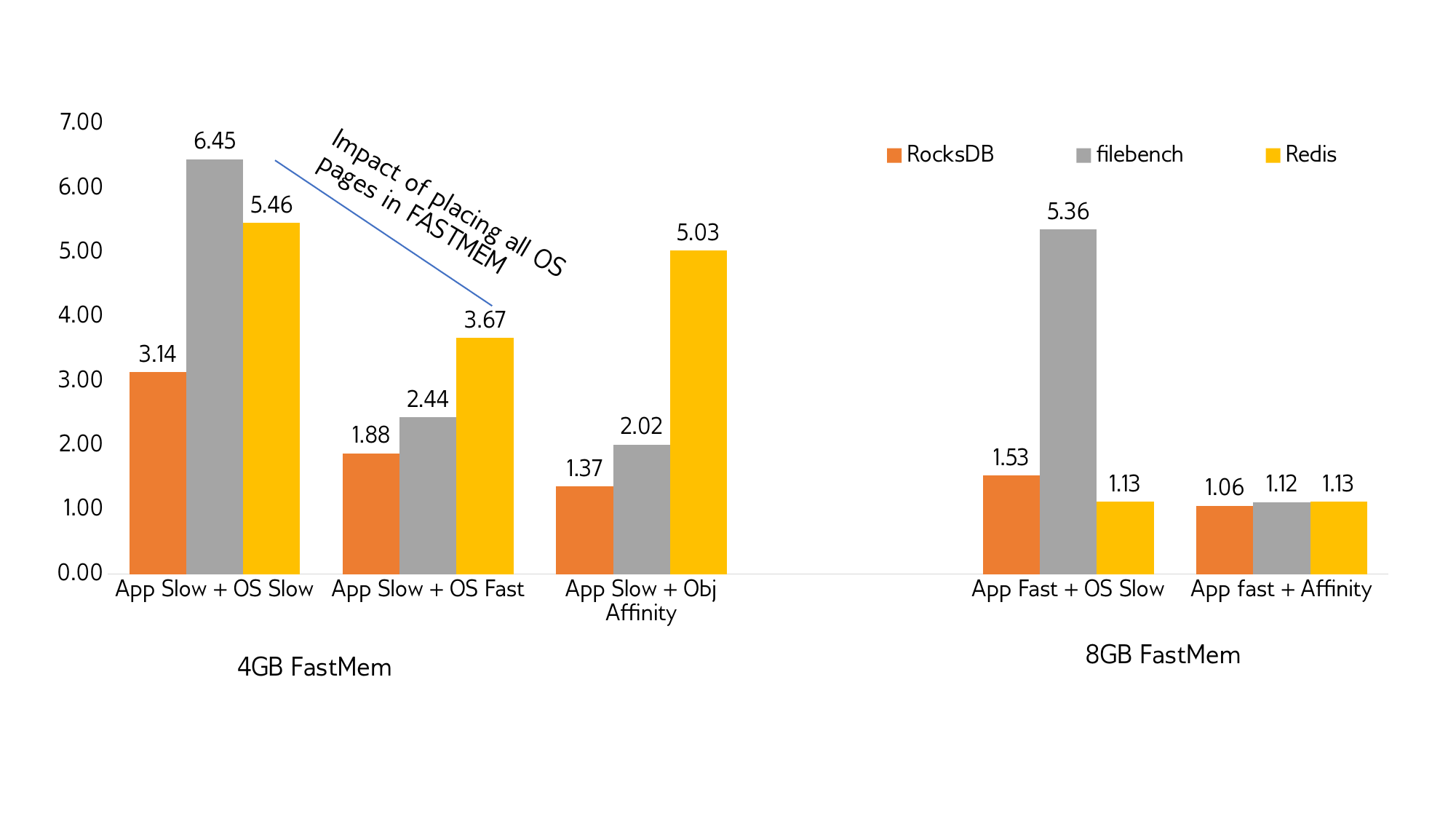

### Chart

| Category | RocksDB | filebench | Redis |
|---|---|---|---|
| App Slow + OS Slow | 3.142059451469864 | 6.45230369889682 | 5.463755757790344 |
| App Slow + OS Fast | 1.8796482782335315 | 2.442157488824483 | 3.670458177458033 |
| App Slow + Obj Affinity | 1.36598600599743 | 2.0166720752880094 | 5.033933901058064 |
|  | None | None | None |
| App Fast + OS Slow | 1.5305600000000001 | 5.362998921251348 | 1.1323257671164284 |
| App fast + Affinity | 1.0646040843581328 | 1.121778961144456 | 1.1323257671164284 |